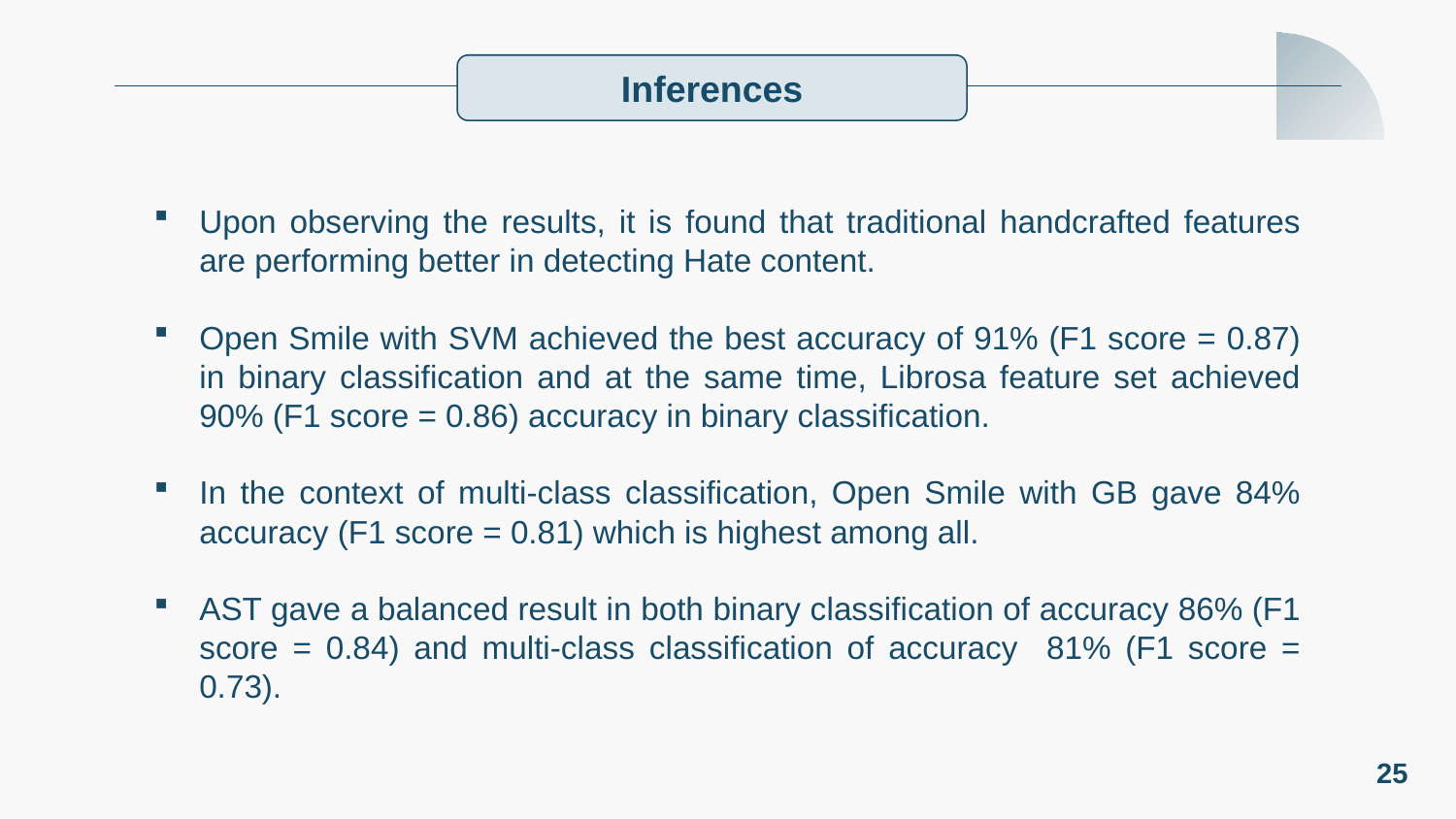

Inferences
Upon observing the results, it is found that traditional handcrafted features are performing better in detecting Hate content.

Open Smile with SVM achieved the best accuracy of 91% (F1 score = 0.87) in binary classification and at the same time, Librosa feature set achieved 90% (F1 score = 0.86) accuracy in binary classification.

In the context of multi-class classification, Open Smile with GB gave 84% accuracy (F1 score = 0.81) which is highest among all.

AST gave a balanced result in both binary classification of accuracy 86% (F1 score = 0.84) and multi-class classification of accuracy  81% (F1 score = 0.73).

25